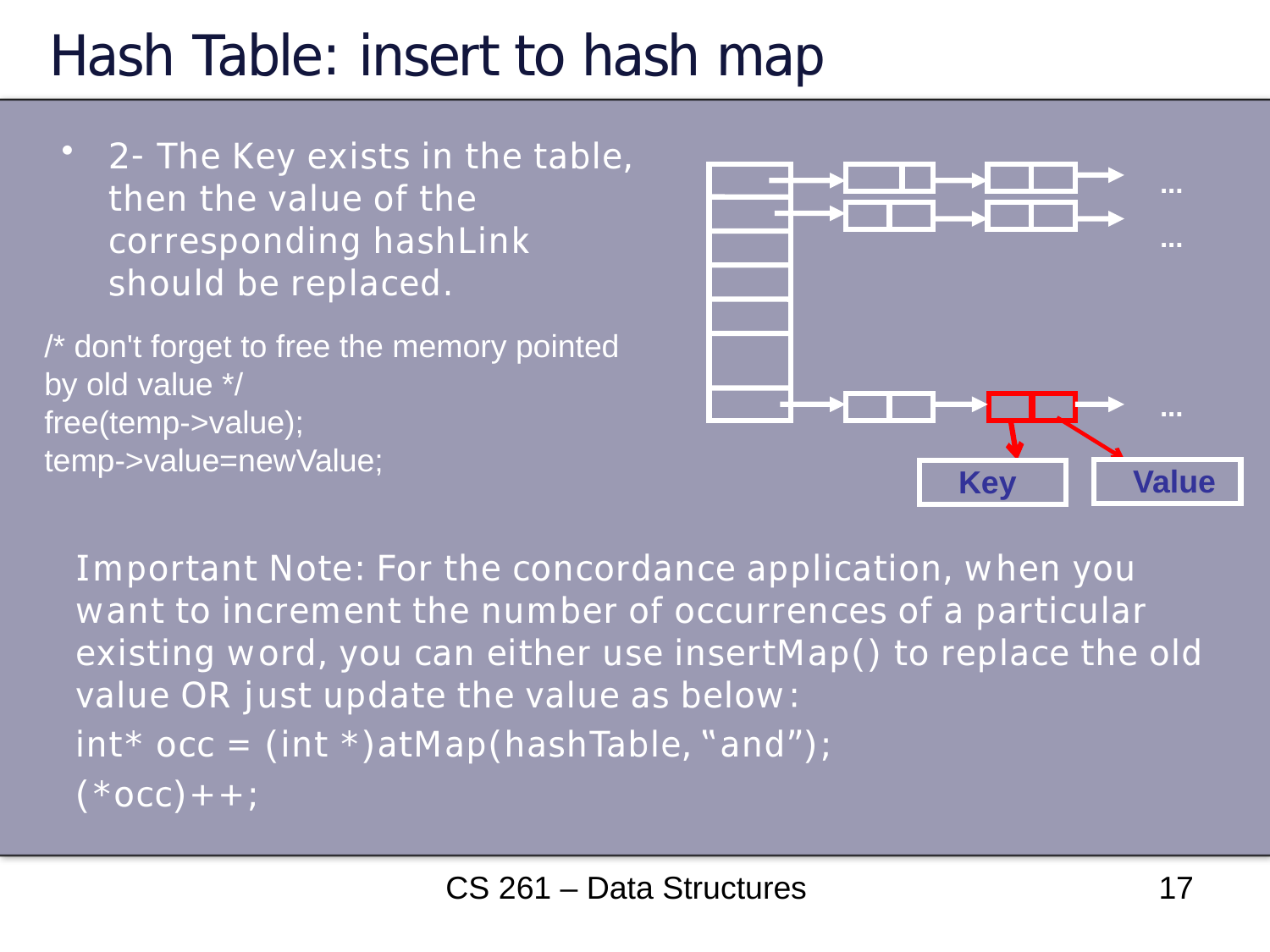

# Hash Table: insert to hash map
2- The Key exists in the table, then the value of the corresponding hashLink should be replaced.

...

...

...

/* don't forget to free the memory pointed by old value */
free(temp->value);
temp->value=newValue;

Value
Key

Important Note: For the concordance application, when you want to increment the number of occurrences of a particular existing word, you can either use insertMap() to replace the old value OR just update the value as below:
int* occ = (int *)atMap(hashTable, “and”);
(*occ)++;

CS 261 – Data Structures
17